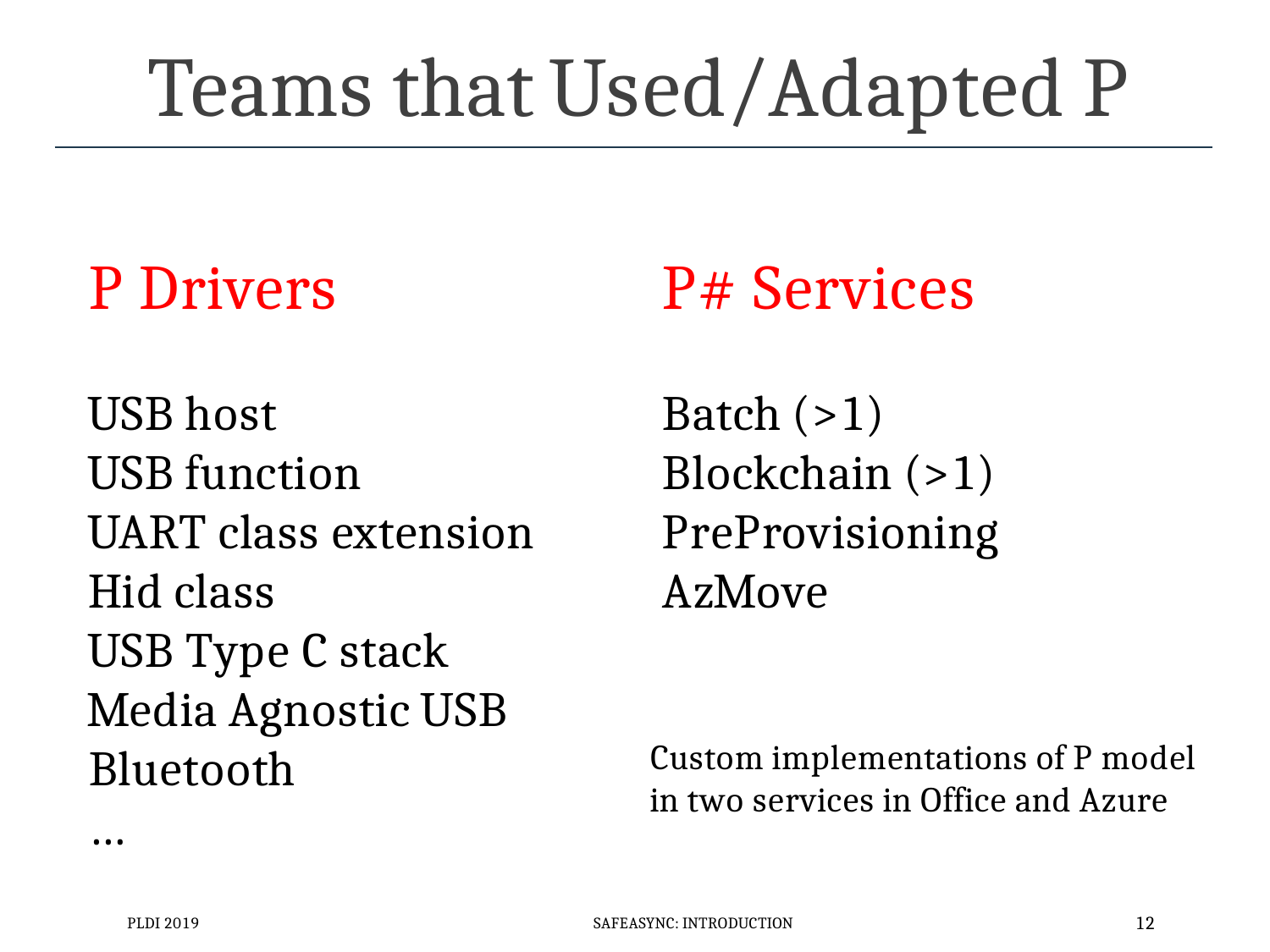

# Teams that Used/Adapted P
P Drivers

USB host
USB function
UART class extension
Hid class
USB Type C stack
Media Agnostic USB
Bluetooth
…
P# Services

Batch (>1)
Blockchain (>1)
PreProvisioning
AzMove
Custom implementations of P model
in two services in Office and Azure
PLDI 2019
SafeAsync: Introduction
12